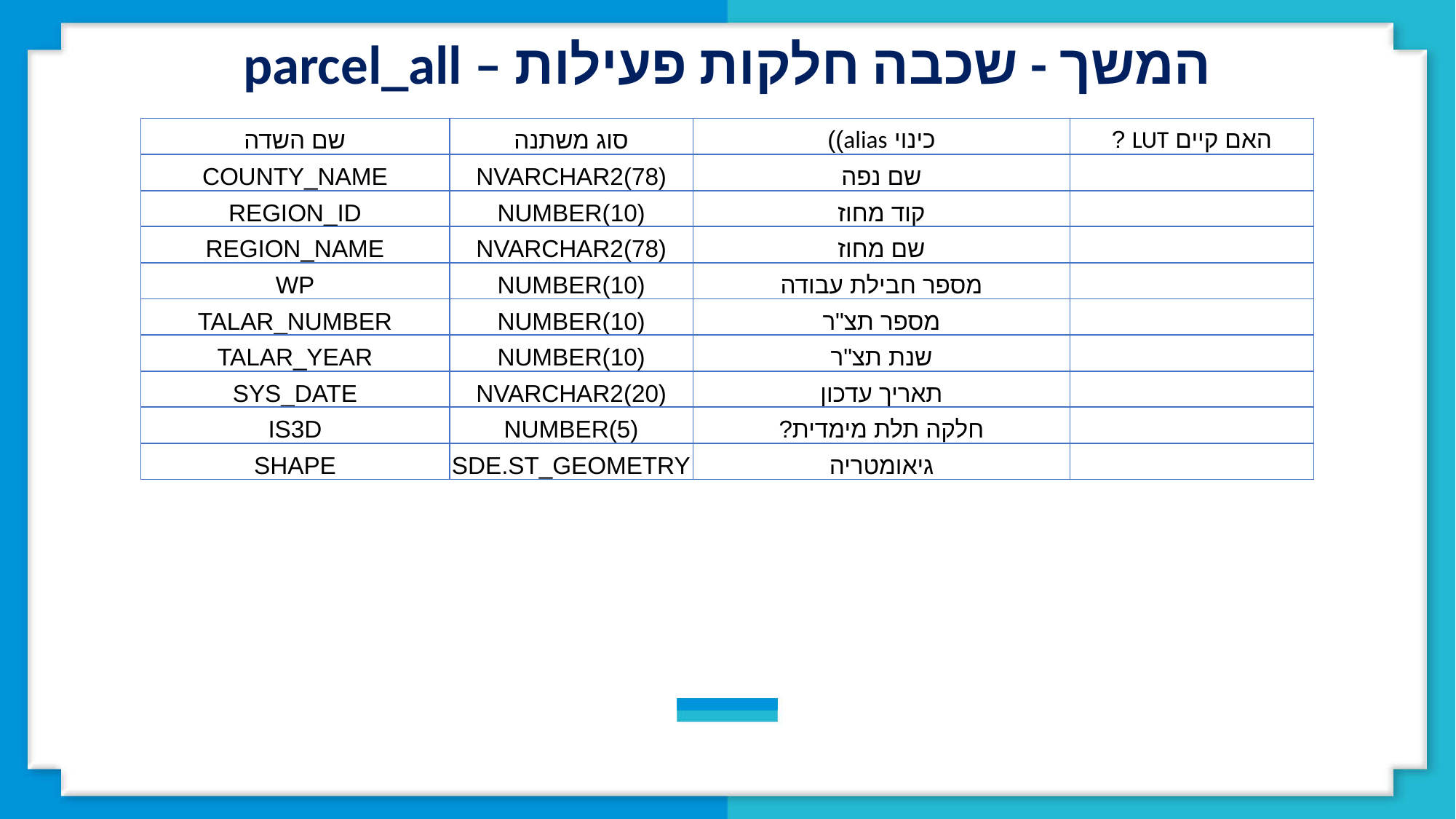

המשך - שכבה חלקות פעילות – parcel_all
| שם השדה | סוג משתנה | כינוי alias)) | האם קיים LUT ? |
| --- | --- | --- | --- |
| COUNTY\_NAME | NVARCHAR2(78) | שם נפה |  |
| REGION\_ID | NUMBER(10) | קוד מחוז |  |
| REGION\_NAME | NVARCHAR2(78) | שם מחוז |  |
| WP | NUMBER(10) | מספר חבילת עבודה |  |
| TALAR\_NUMBER | NUMBER(10) | מספר תצ"ר |  |
| TALAR\_YEAR | NUMBER(10) | שנת תצ"ר |  |
| SYS\_DATE | NVARCHAR2(20) | תאריך עדכון |  |
| IS3D | NUMBER(5) | חלקה תלת מימדית? |  |
| SHAPE | SDE.ST\_GEOMETRY | גיאומטריה |  |